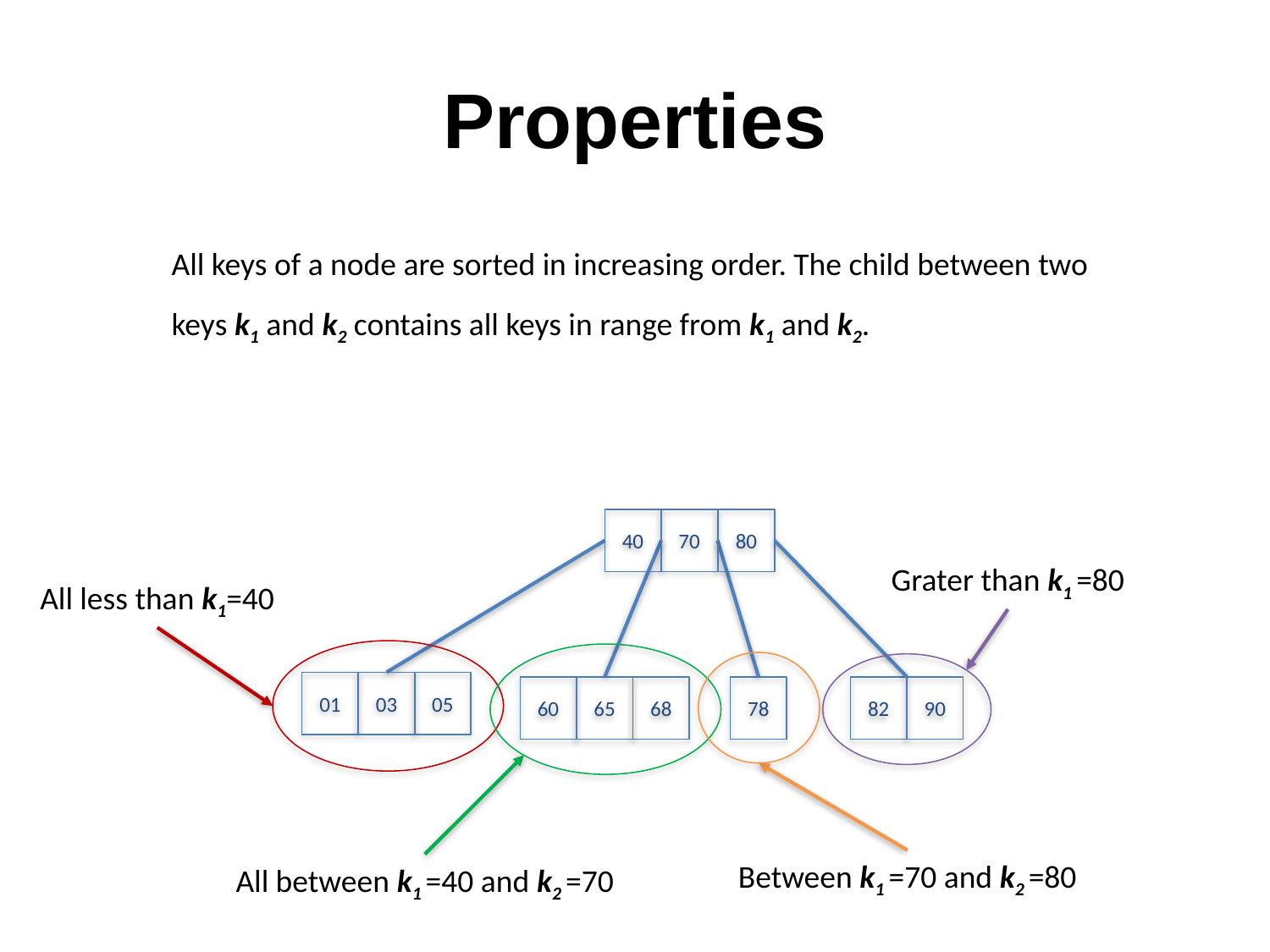

# Properties
All keys of a node are sorted in increasing order. The child between two keys k1 and k2 contains all keys in range from k1 and k2.

40
70
80
01
03
05
60
65
68
78
82
90
Grater than k1 =80
All less than k1=40

Between k1 =70 and k2 =80
All between k1 =40 and k2 =70